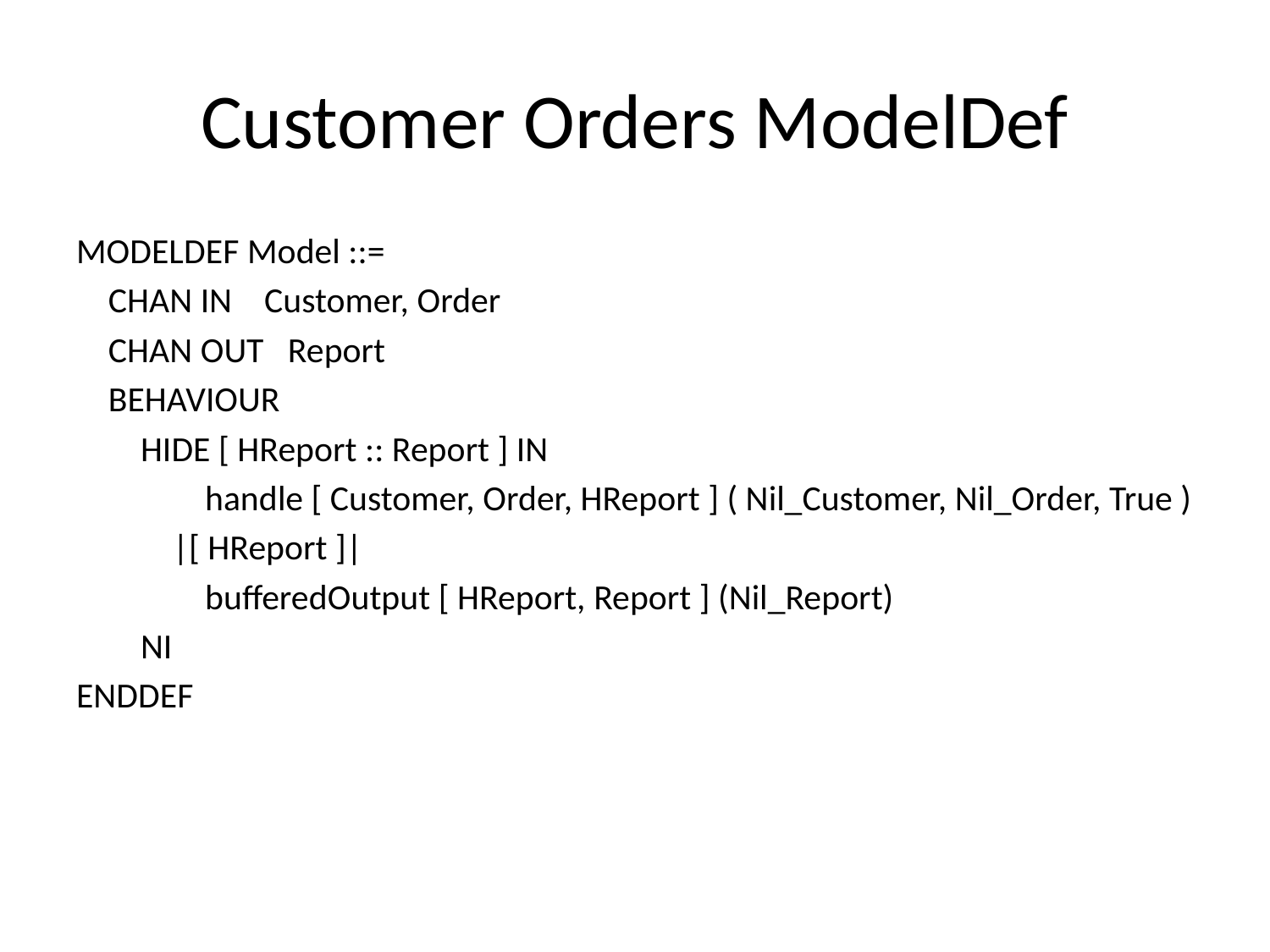

# Customer Orders ModelDef
MODELDEF Model ::=
    CHAN IN    Customer, Order
    CHAN OUT   Report
    BEHAVIOUR
        HIDE [ HReport :: Report ] IN
                handle [ Customer, Order, HReport ] ( Nil_Customer, Nil_Order, True )
            |[ HReport ]|
                bufferedOutput [ HReport, Report ] (Nil_Report)
        NI
ENDDEF